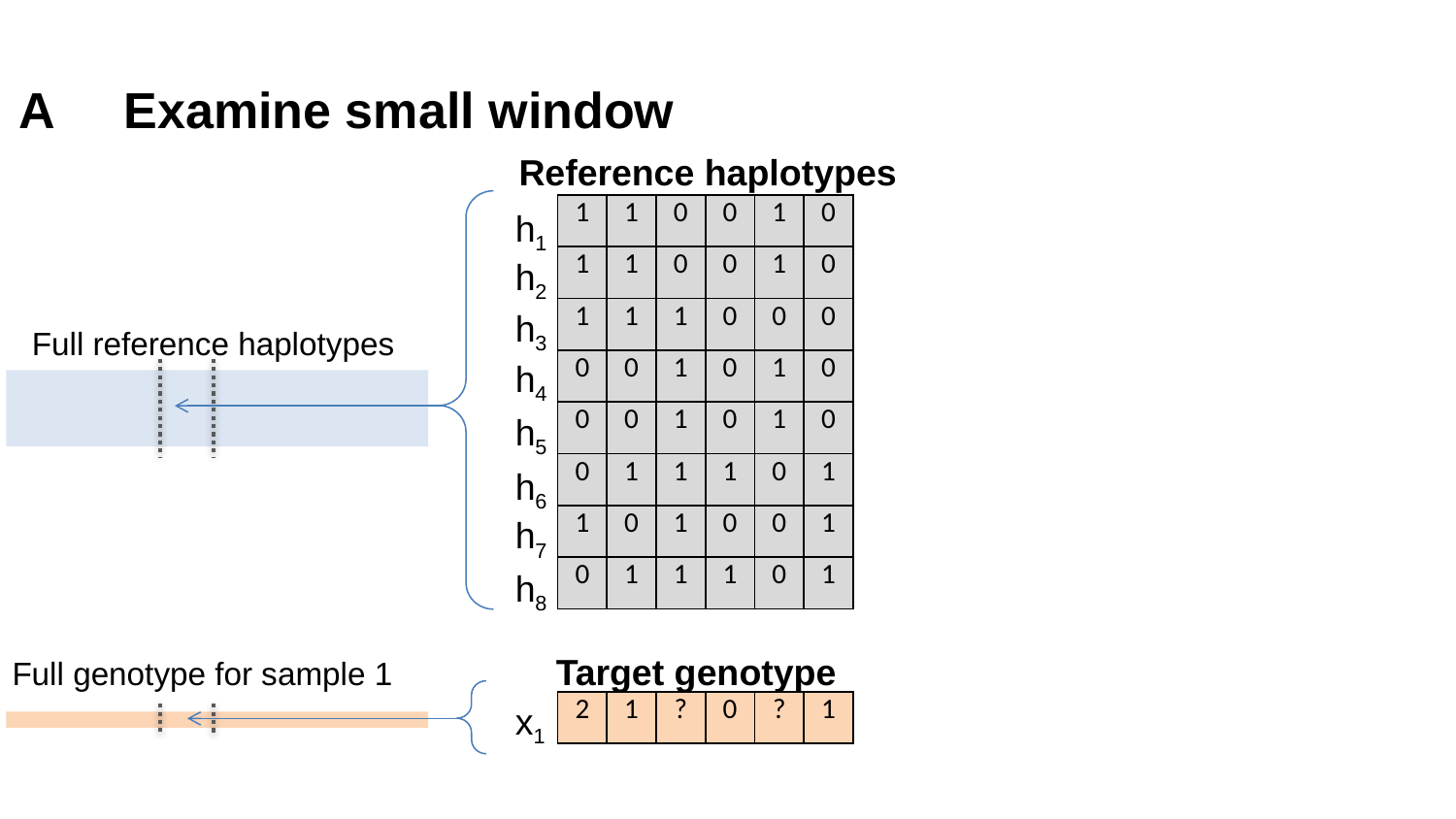

A     Examine small window
Reference haplotypes

| 1 | 1 | 0 | 0 | 1 | 0 |
| --- | --- | --- | --- | --- | --- |
| 1 | 1 | 0 | 0 | 1 | 0 |
| 1 | 1 | 1 | 0 | 0 | 0 |
| 0 | 0 | 1 | 0 | 1 | 0 |
| 0 | 0 | 1 | 0 | 1 | 0 |
| 0 | 1 | 1 | 1 | 0 | 1 |
| 1 | 0 | 1 | 0 | 0 | 1 |
| 0 | 1 | 1 | 1 | 0 | 1 |
h1
h2
h3
Full reference haplotypes
h4

h5
h6
h7
h8
Target genotype
Full genotype for sample 1

x1
| 2 | 1 | ? | 0 | ? | 1 |
| --- | --- | --- | --- | --- | --- |